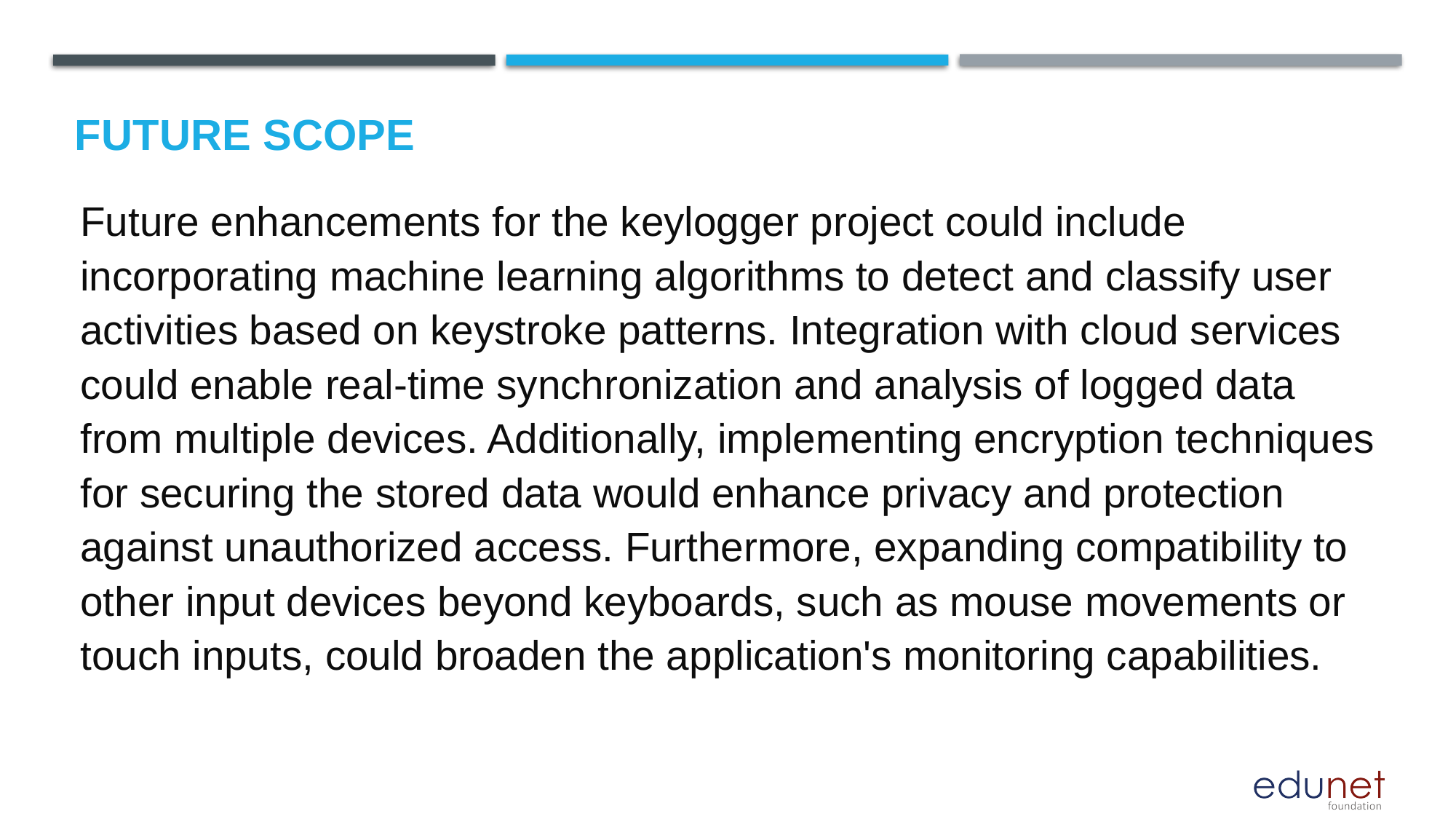

Future scope
Future enhancements for the keylogger project could include incorporating machine learning algorithms to detect and classify user activities based on keystroke patterns. Integration with cloud services could enable real-time synchronization and analysis of logged data from multiple devices. Additionally, implementing encryption techniques for securing the stored data would enhance privacy and protection against unauthorized access. Furthermore, expanding compatibility to other input devices beyond keyboards, such as mouse movements or touch inputs, could broaden the application's monitoring capabilities.